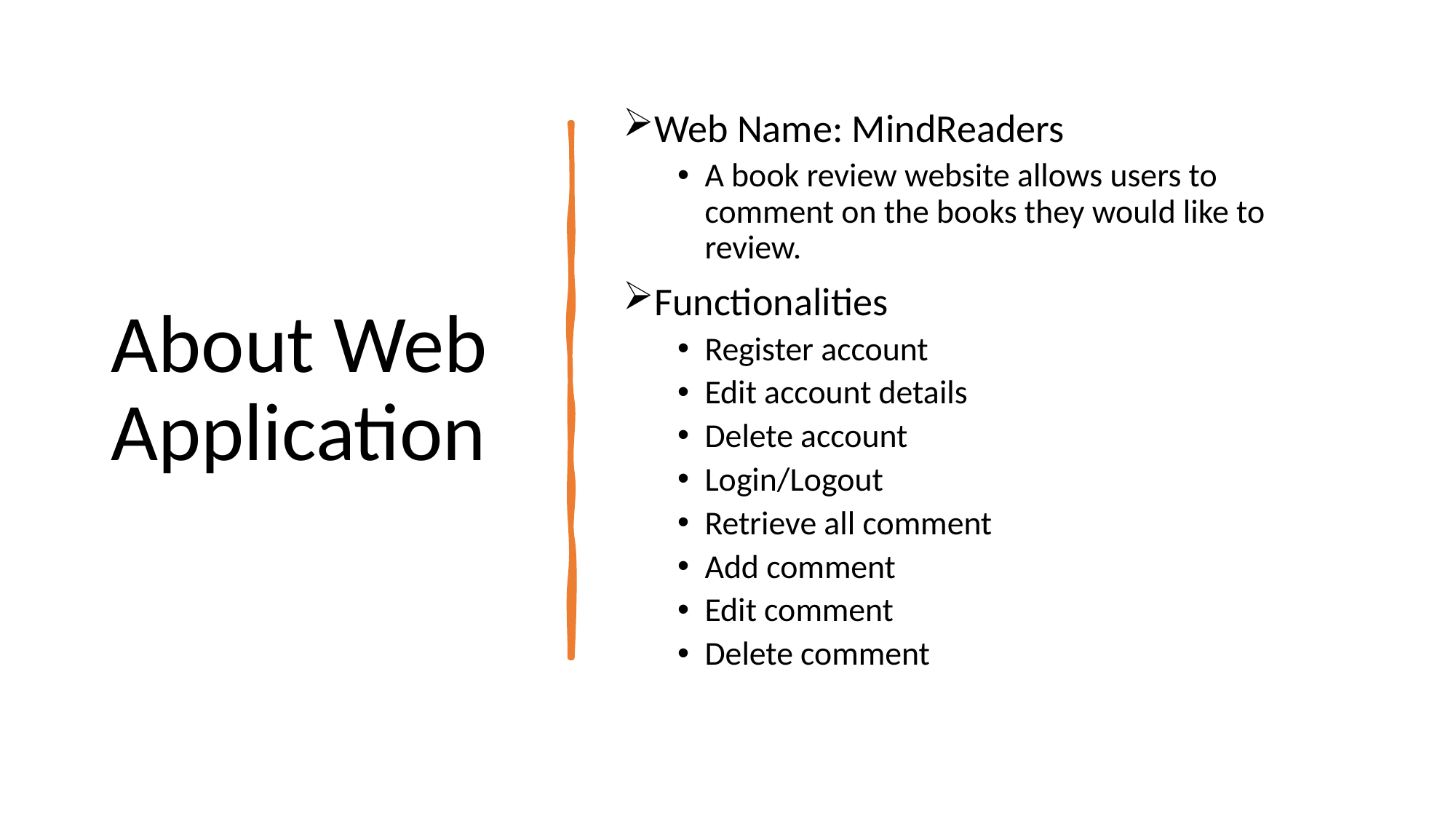

# About Web Application
Web Name: MindReaders
A book review website allows users to comment on the books they would like to review.
Functionalities
Register account
Edit account details
Delete account
Login/Logout
Retrieve all comment
Add comment
Edit comment
Delete comment